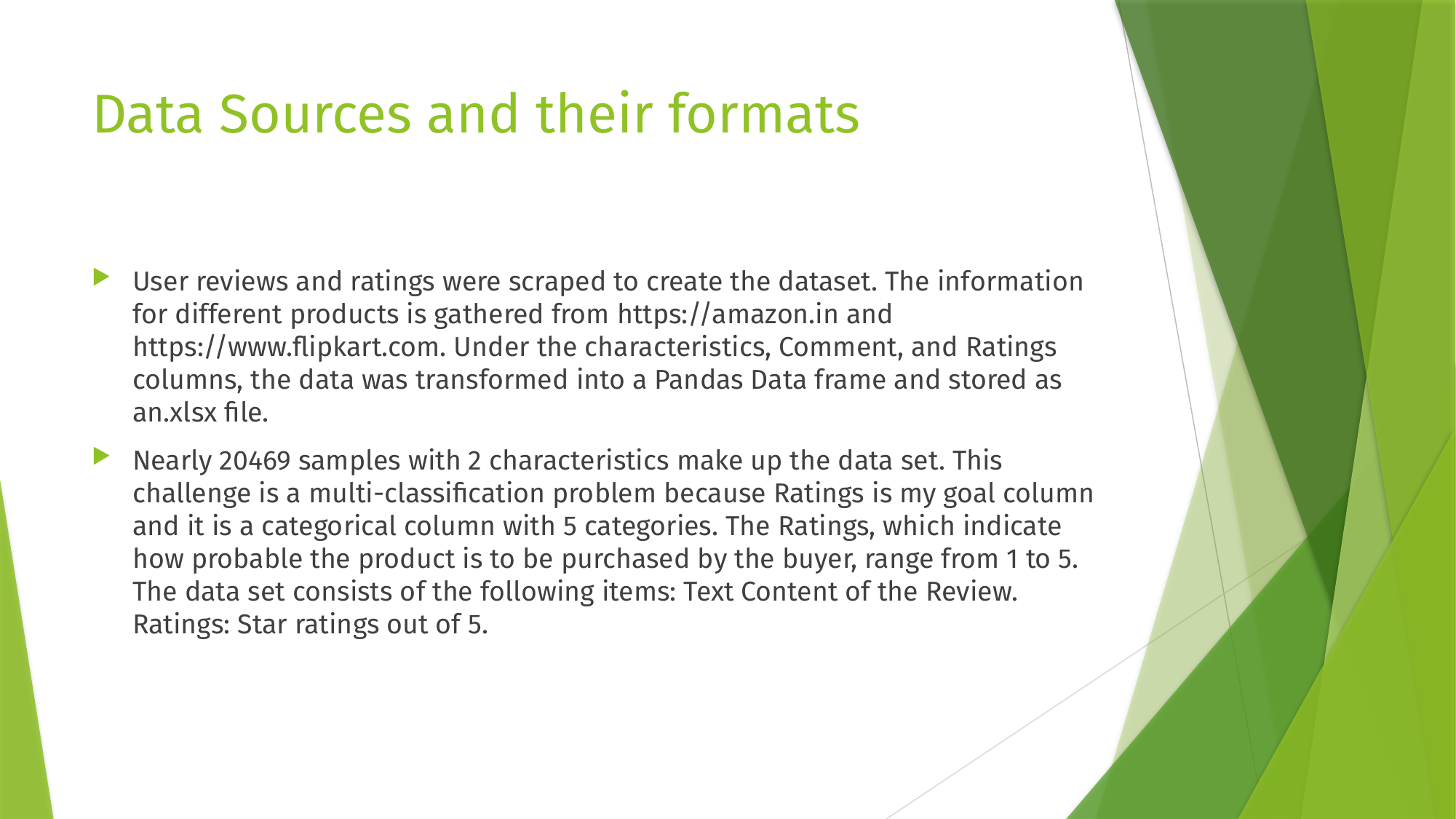

# Data Sources and their formats
User reviews and ratings were scraped to create the dataset. The information for different products is gathered from https://amazon.in and https://www.flipkart.com. Under the characteristics, Comment, and Ratings columns, the data was transformed into a Pandas Data frame and stored as an.xlsx file.
Nearly 20469 samples with 2 characteristics make up the data set. This challenge is a multi-classification problem because Ratings is my goal column and it is a categorical column with 5 categories. The Ratings, which indicate how probable the product is to be purchased by the buyer, range from 1 to 5. The data set consists of the following items: Text Content of the Review. Ratings: Star ratings out of 5.